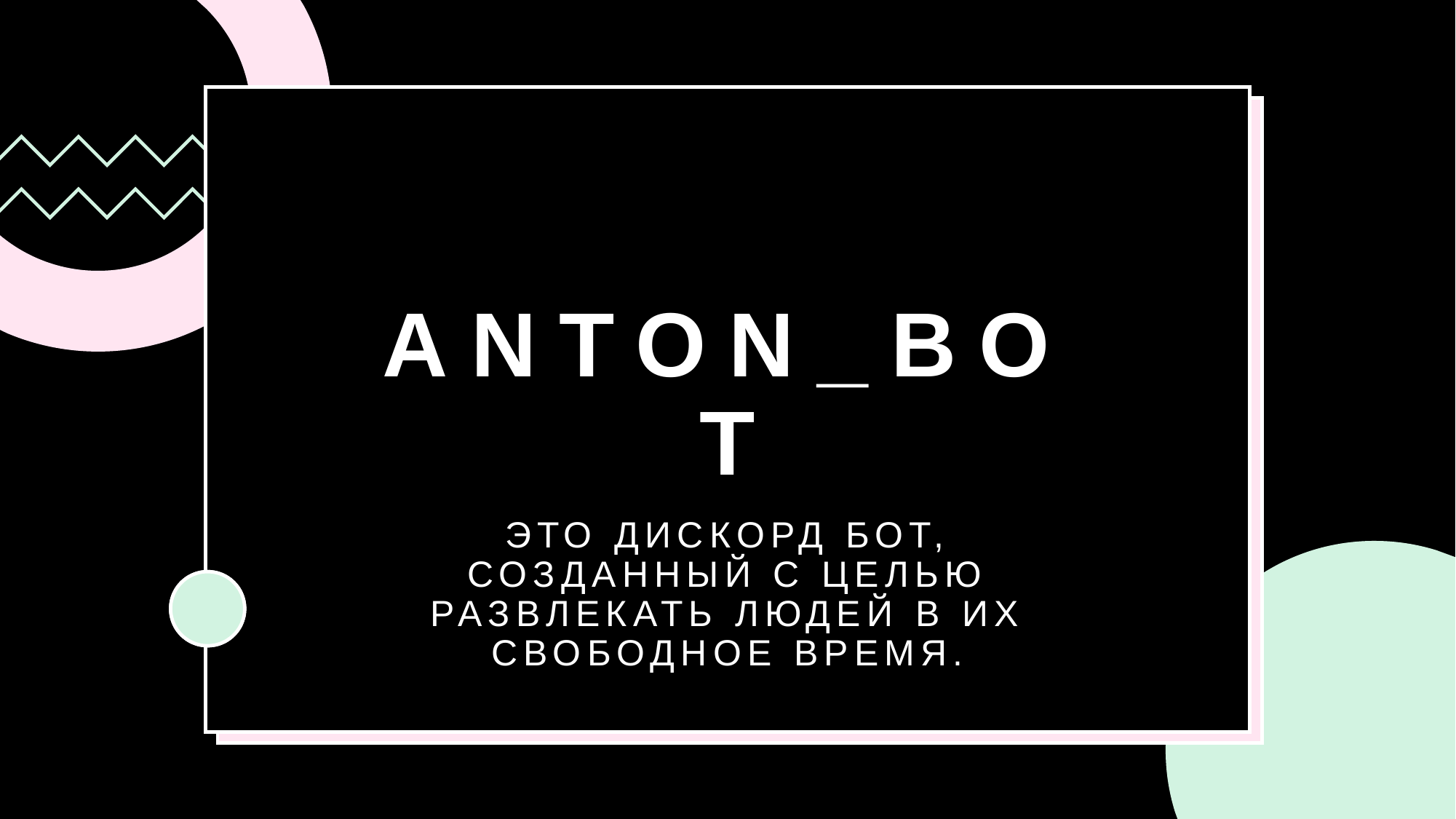

# Anton_bot

Это дискорд бот, созданный с целью развлекать людей в их свободное время.